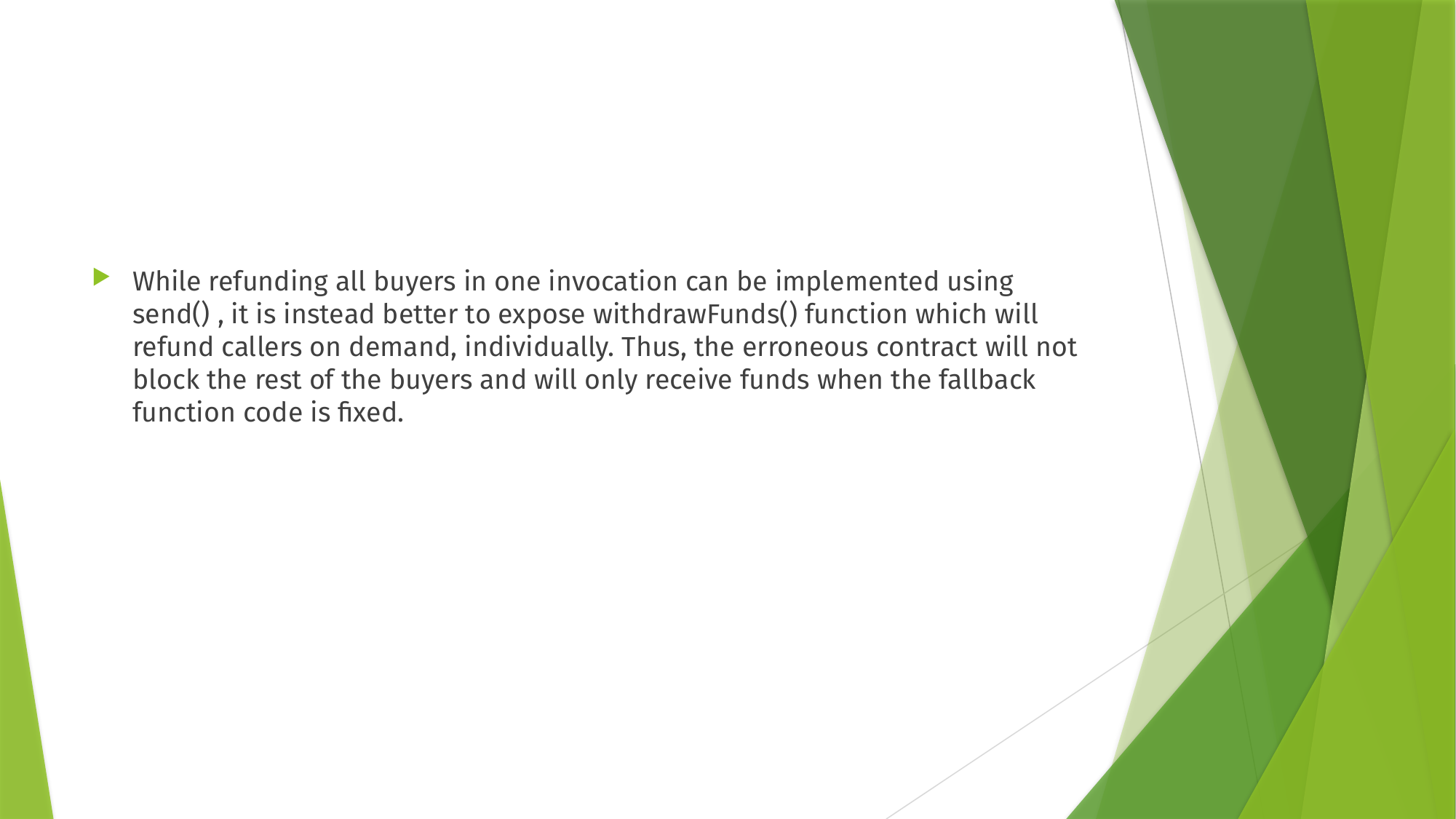

#
While refunding all buyers in one invocation can be implemented using send() , it is instead better to expose withdrawFunds() function which will refund callers on demand, individually. Thus, the erroneous contract will not block the rest of the buyers and will only receive funds when the fallback function code is fixed.